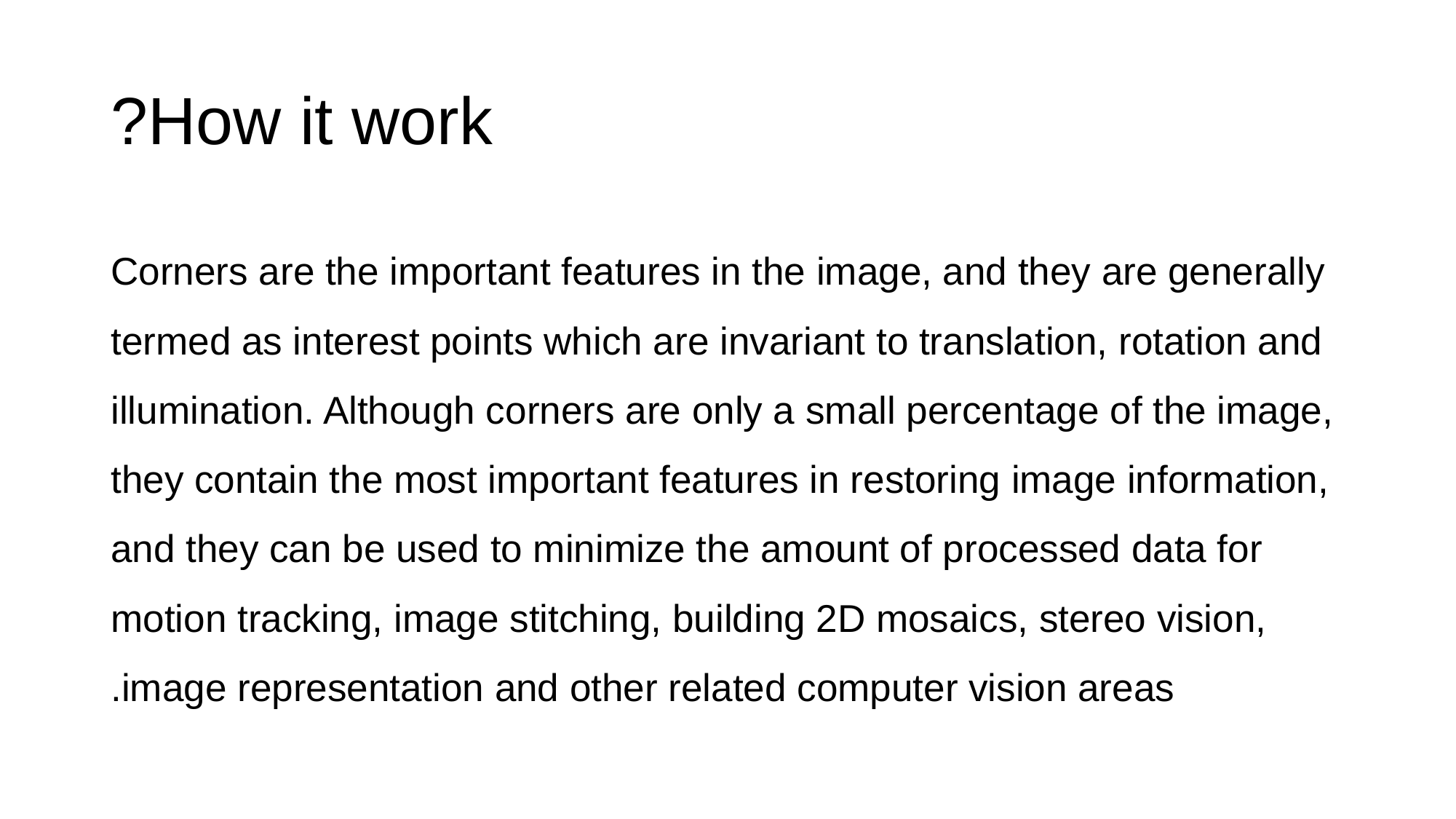

# How it work?
Corners are the important features in the image, and they are generally termed as interest points which are invariant to translation, rotation and illumination. Although corners are only a small percentage of the image, they contain the most important features in restoring image information, and they can be used to minimize the amount of processed data for motion tracking, image stitching, building 2D mosaics, stereo vision, image representation and other related computer vision areas.